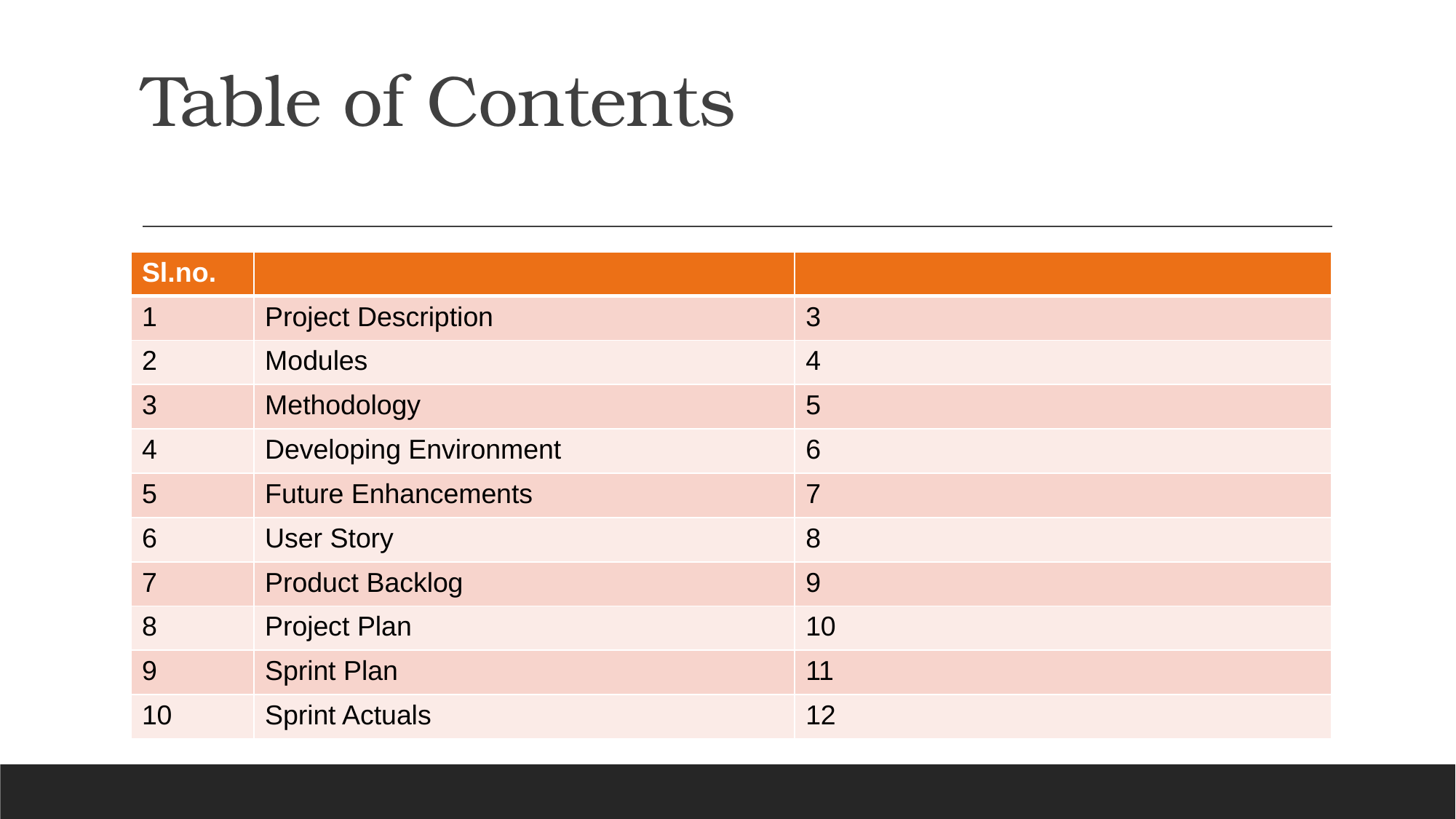

# Table of Contents
| Sl.no. |  |  |
| --- | --- | --- |
| 1 | Project Description | 3 |
| 2 | Modules | 4 |
| 3 | Methodology | 5 |
| 4 | Developing Environment | 6 |
| 5 | Future Enhancements | 7 |
| 6 | User Story | 8 |
| 7 | Product Backlog | 9 |
| 8 | Project Plan | 10 |
| 9 | Sprint Plan | 11 |
| 10 | Sprint Actuals | 12 |